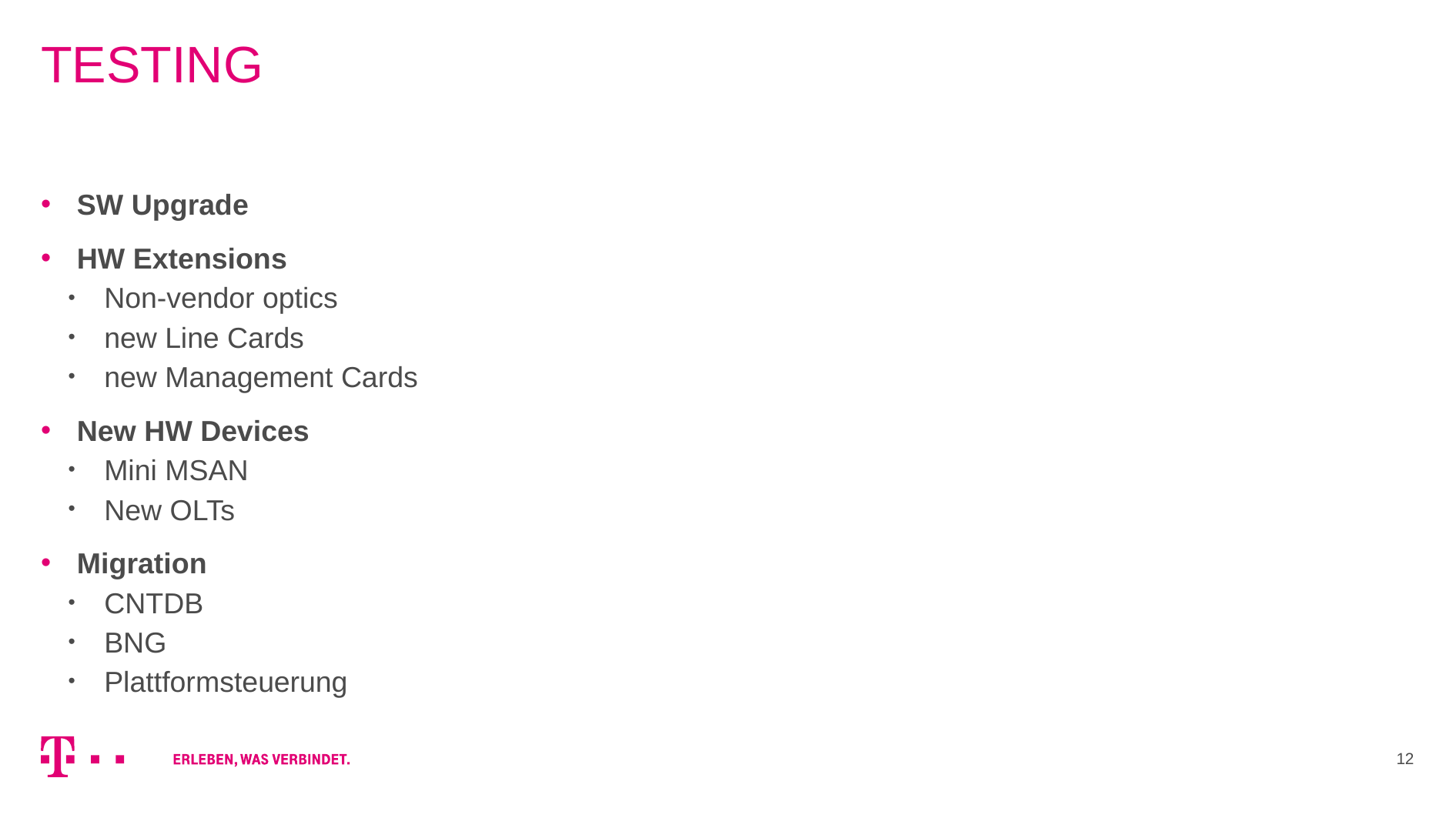

# TestING
SW Upgrade
HW Extensions
Non-vendor optics
new Line Cards
new Management Cards
New HW Devices
Mini MSAN
New OLTs
Migration
CNTDB
BNG
Plattformsteuerung

12